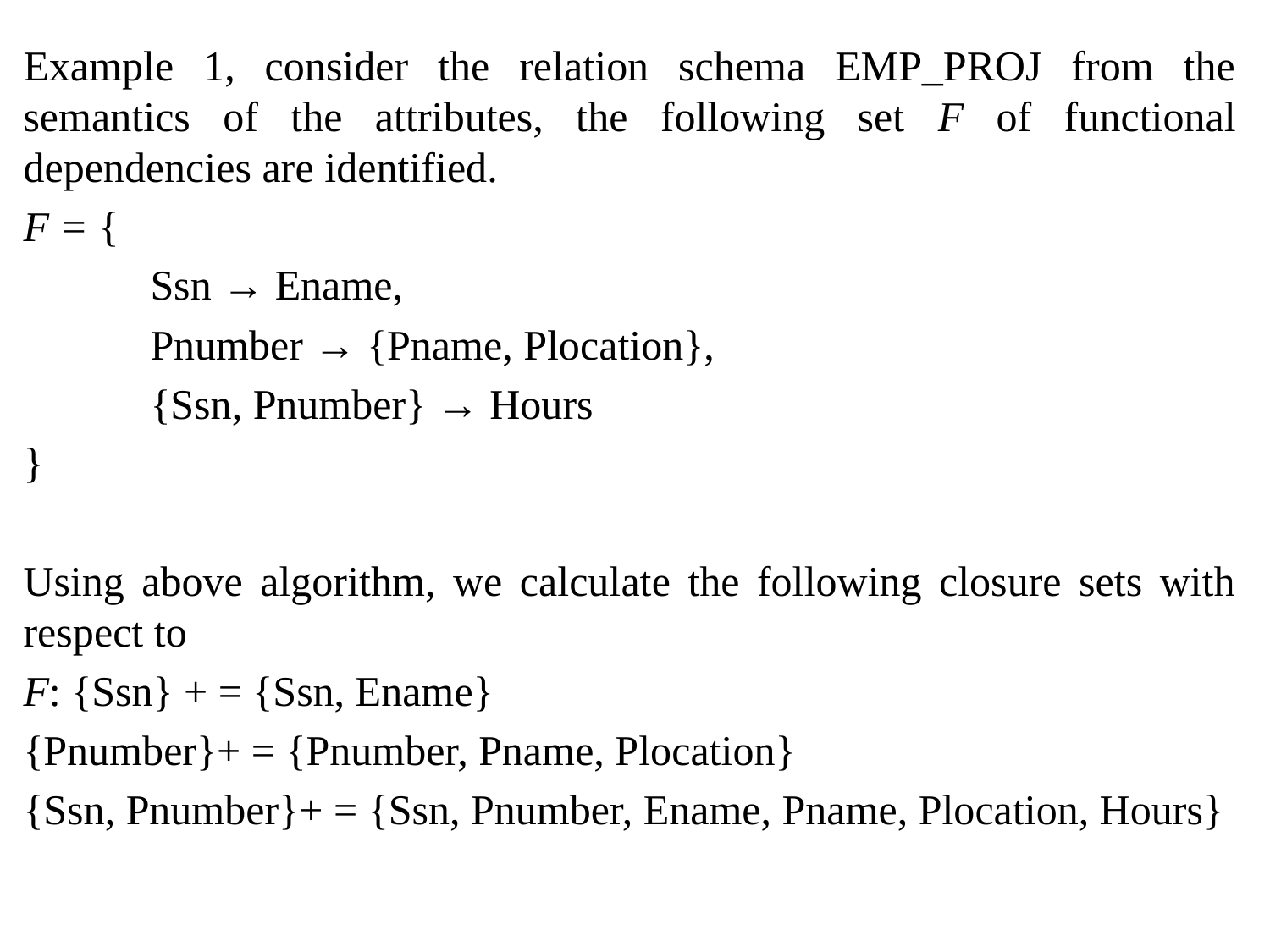

Example 1, consider the relation schema EMP_PROJ from the semantics of the attributes, the following set F of functional dependencies are identified.
F = {
	Ssn → Ename,
	Pnumber → {Pname, Plocation},
	{Ssn, Pnumber} → Hours
}

Using above algorithm, we calculate the following closure sets with respect to
F: {Ssn} + = {Ssn, Ename}
{Pnumber}+ = {Pnumber, Pname, Plocation}
{Ssn, Pnumber}+ = {Ssn, Pnumber, Ename, Pname, Plocation, Hours}